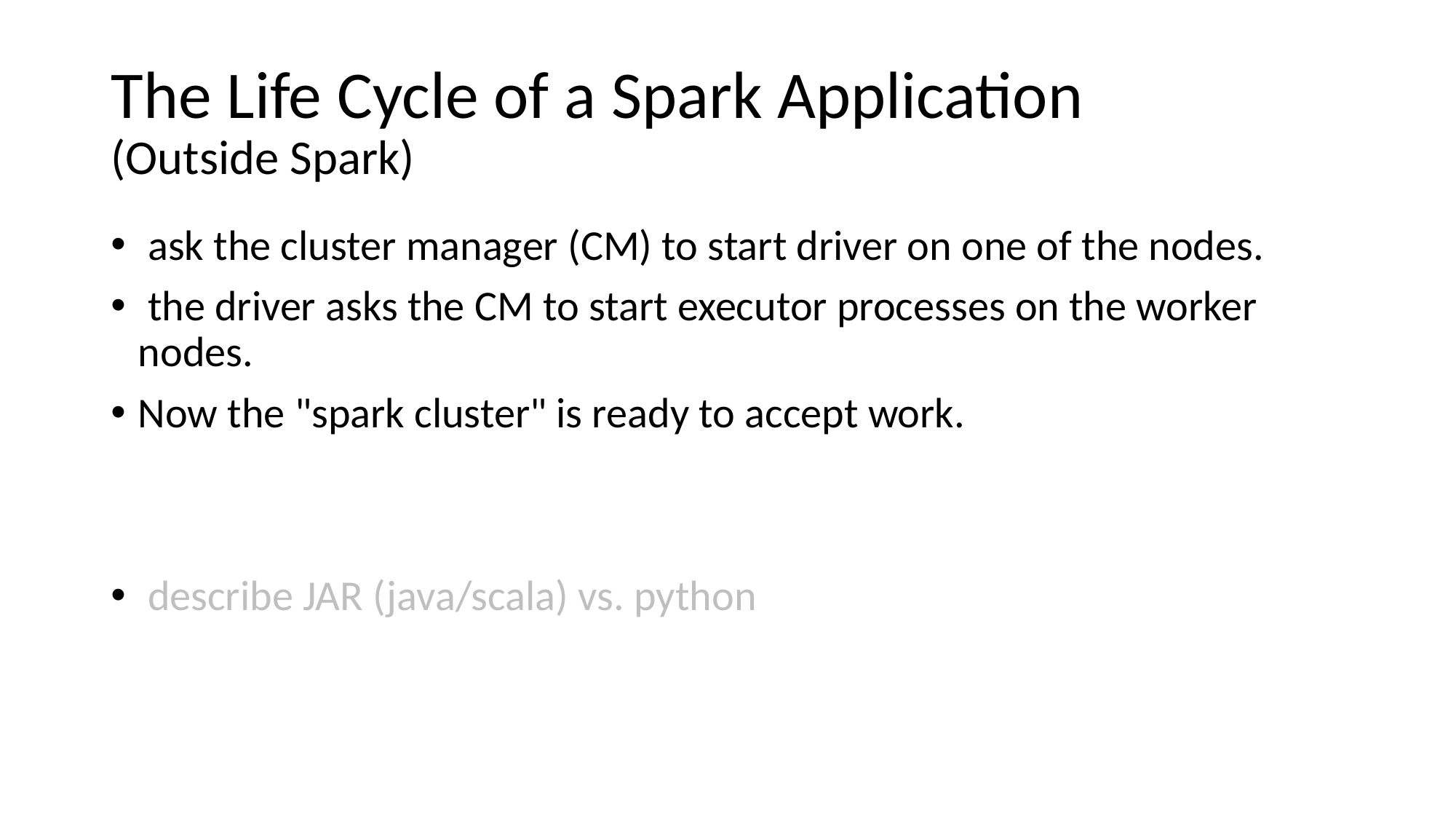

# The Life Cycle of a Spark Application (Outside Spark)
 ask the cluster manager (CM) to start driver on one of the nodes.
 the driver asks the CM to start executor processes on the worker nodes.
Now the "spark cluster" is ready to accept work.

 describe JAR (java/scala) vs. python